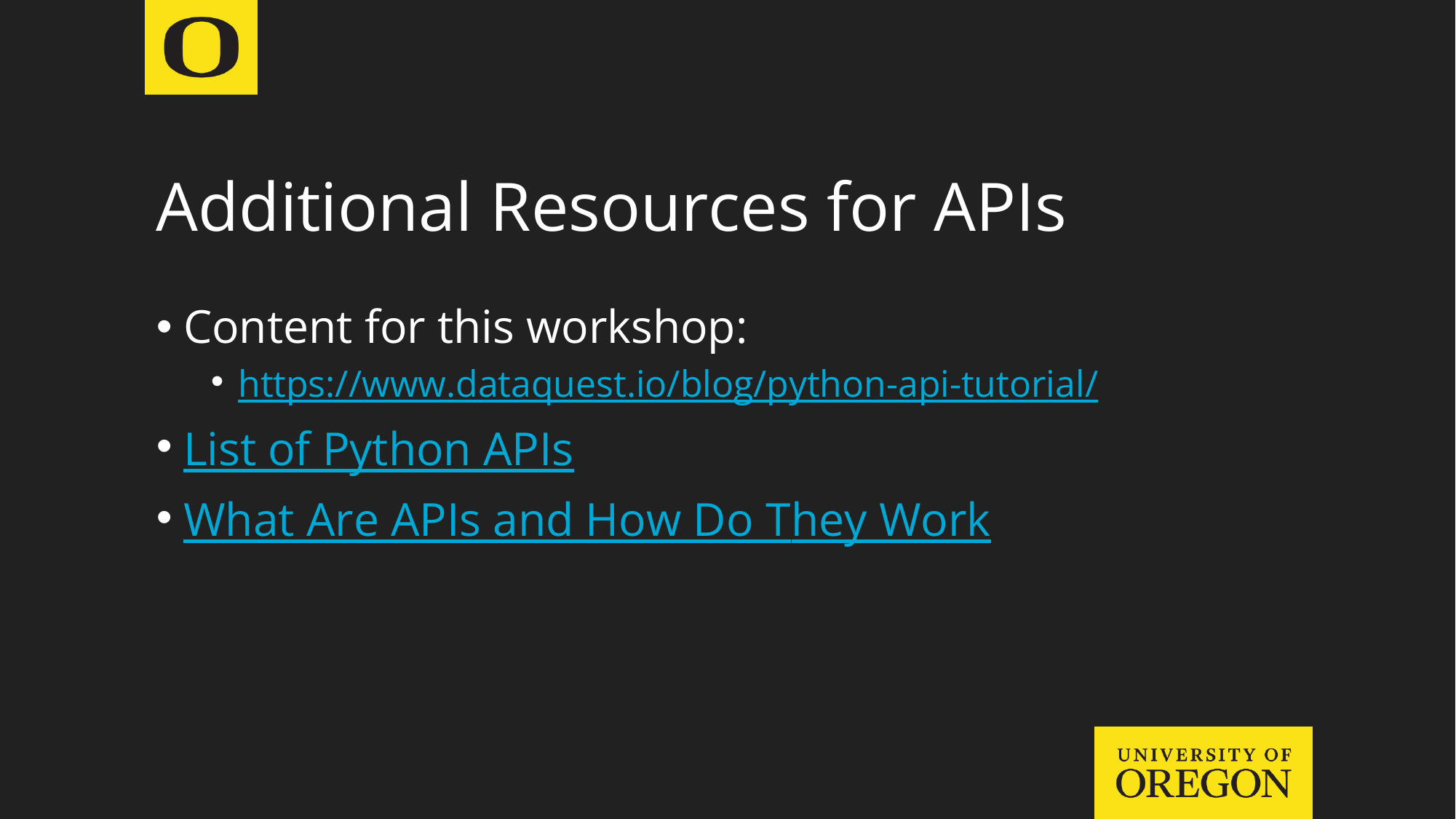

# Additional Resources for APIs
Content for this workshop:
https://www.dataquest.io/blog/python-api-tutorial/
List of Python APIs
What Are APIs and How Do They Work